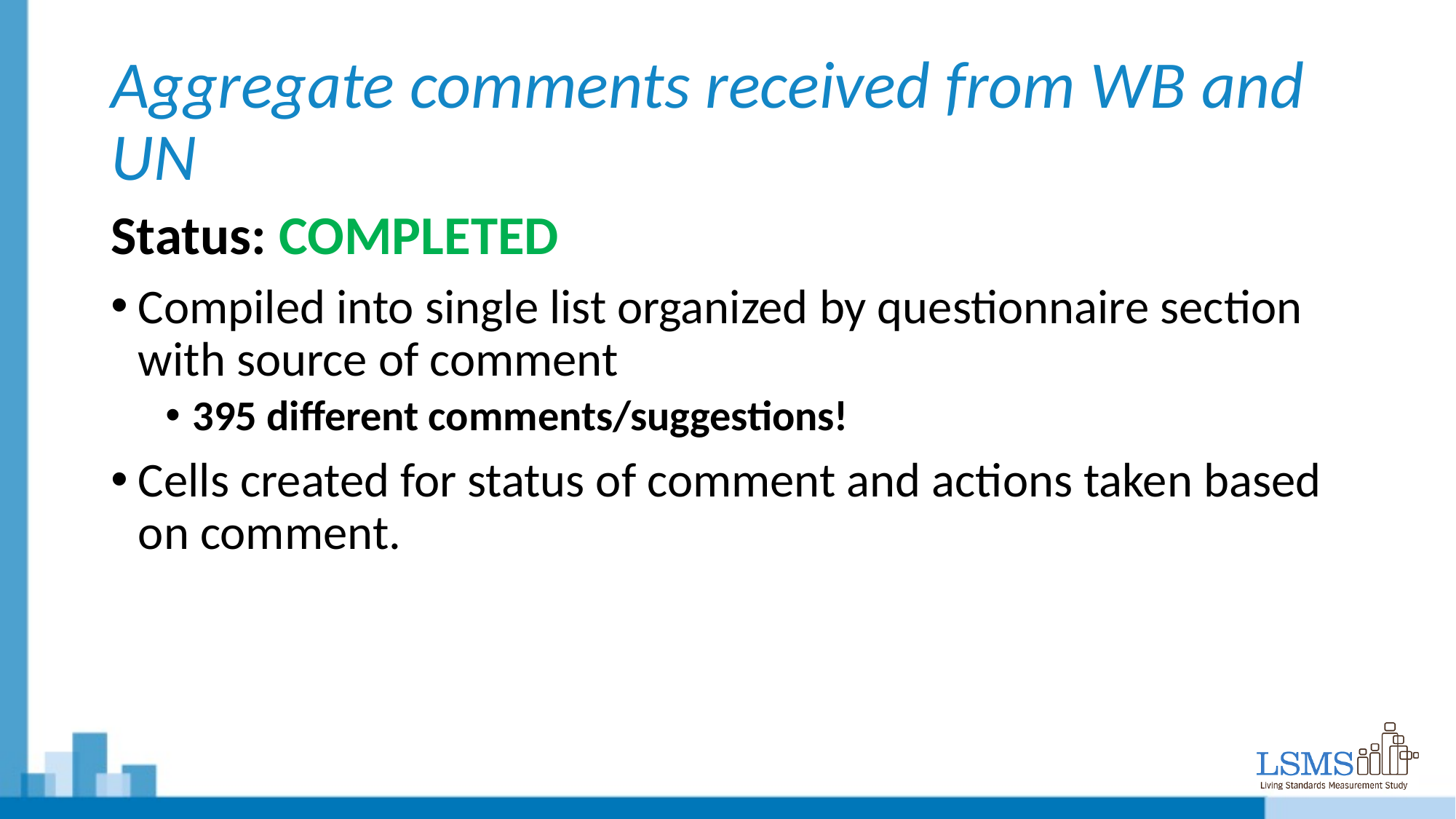

# Aggregate comments received from WB and UN
Status: COMPLETED
Compiled into single list organized by questionnaire section with source of comment
395 different comments/suggestions!
Cells created for status of comment and actions taken based on comment.